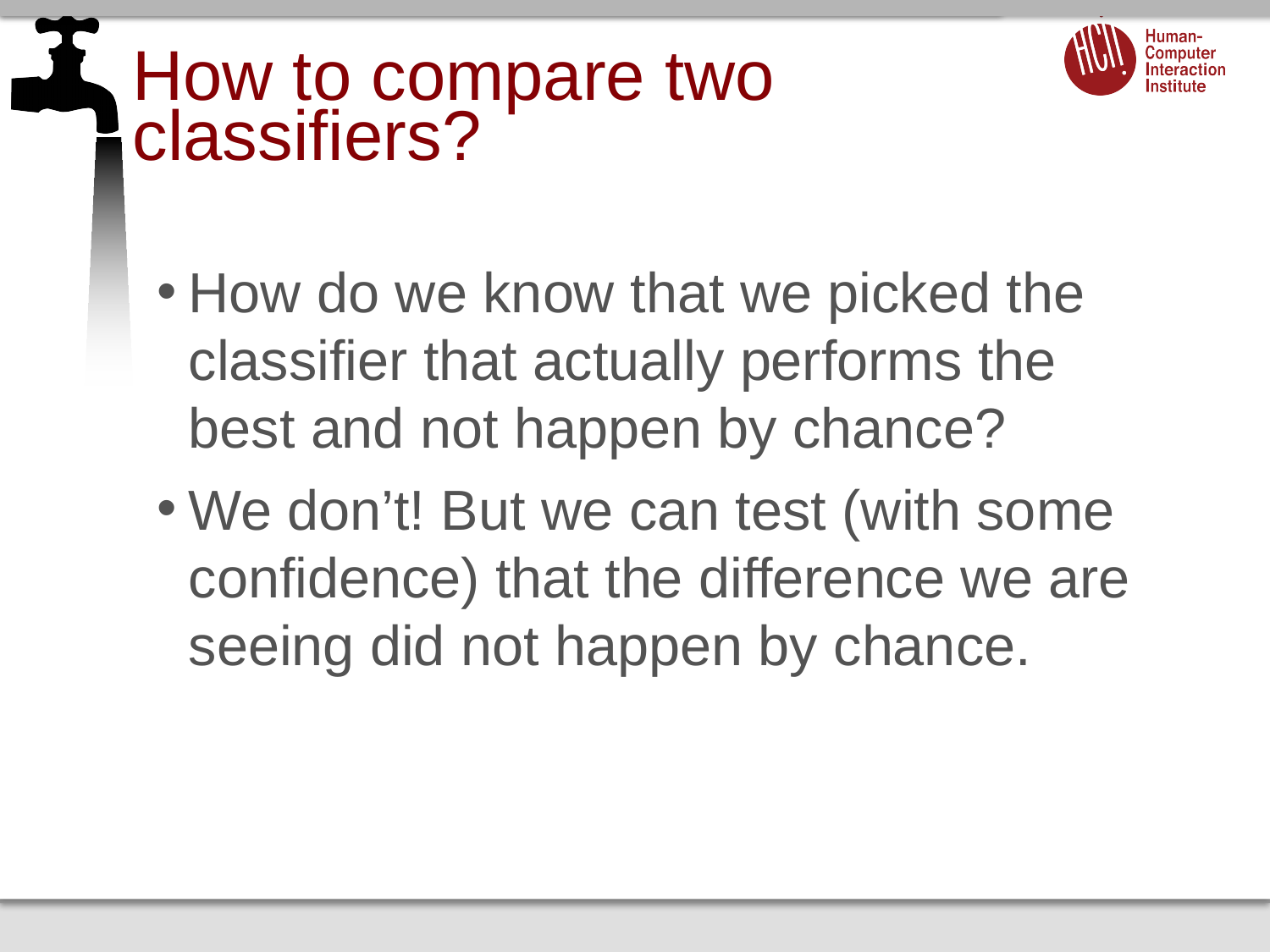

# How to compare two classifiers?
How do we know that we picked the classifier that actually performs the best and not happen by chance?
We don’t! But we can test (with some confidence) that the difference we are seeing did not happen by chance.